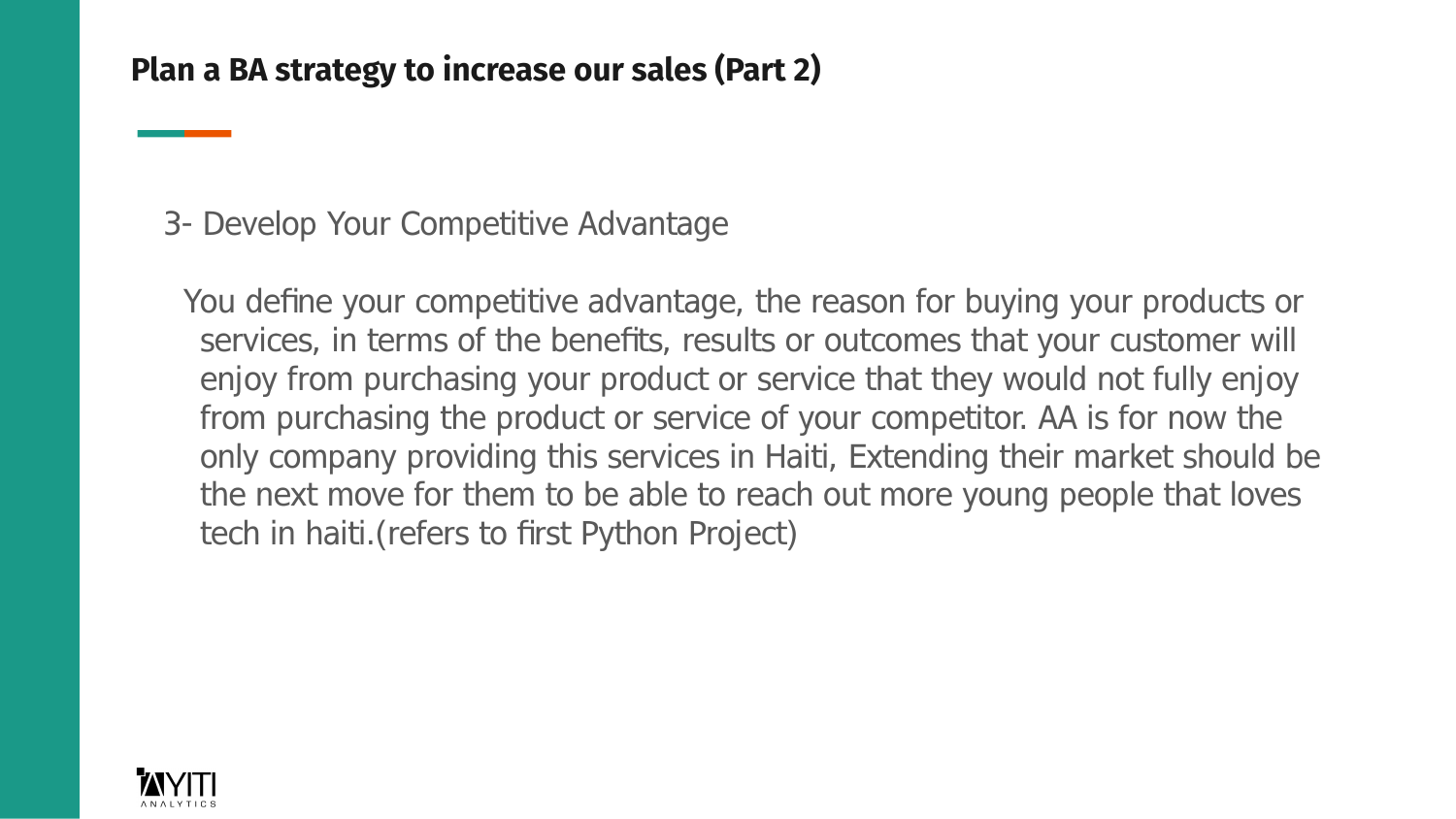

# Plan a BA strategy to increase our sales (Part 2)
3- Develop Your Competitive Advantage

  You define your competitive advantage, the reason for buying your products or services, in terms of the benefits, results or outcomes that your customer will enjoy from purchasing your product or service that they would not fully enjoy from purchasing the product or service of your competitor. AA is for now the only company providing this services in Haiti, Extending their market should be the next move for them to be able to reach out more young people that loves tech in haiti.(refers to first Python Project)